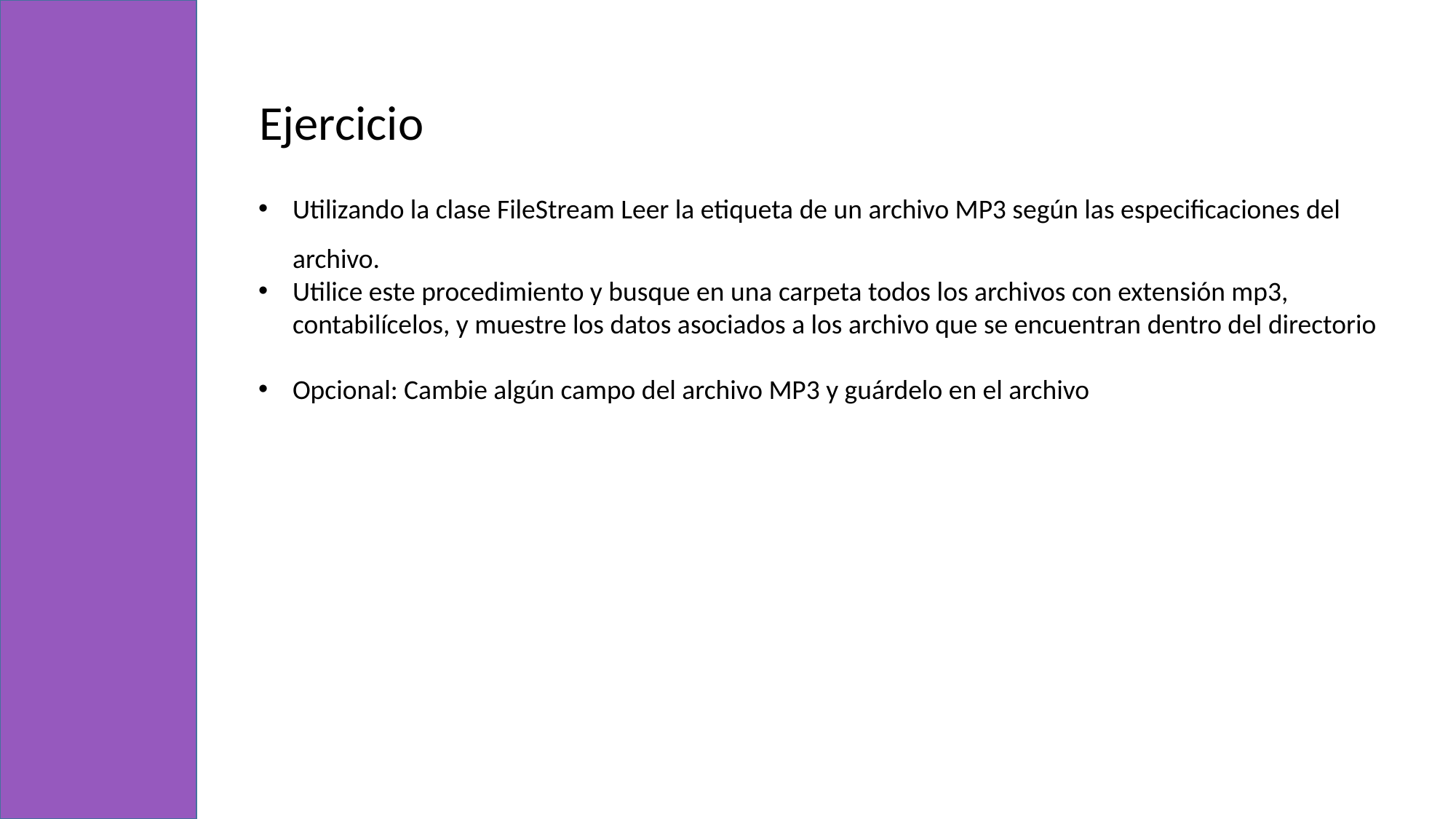

Ejercicio
Utilizando la clase FileStream Leer la etiqueta de un archivo MP3 según las especificaciones del archivo.
Utilice este procedimiento y busque en una carpeta todos los archivos con extensión mp3, contabilícelos, y muestre los datos asociados a los archivo que se encuentran dentro del directorio

Opcional: Cambie algún campo del archivo MP3 y guárdelo en el archivo